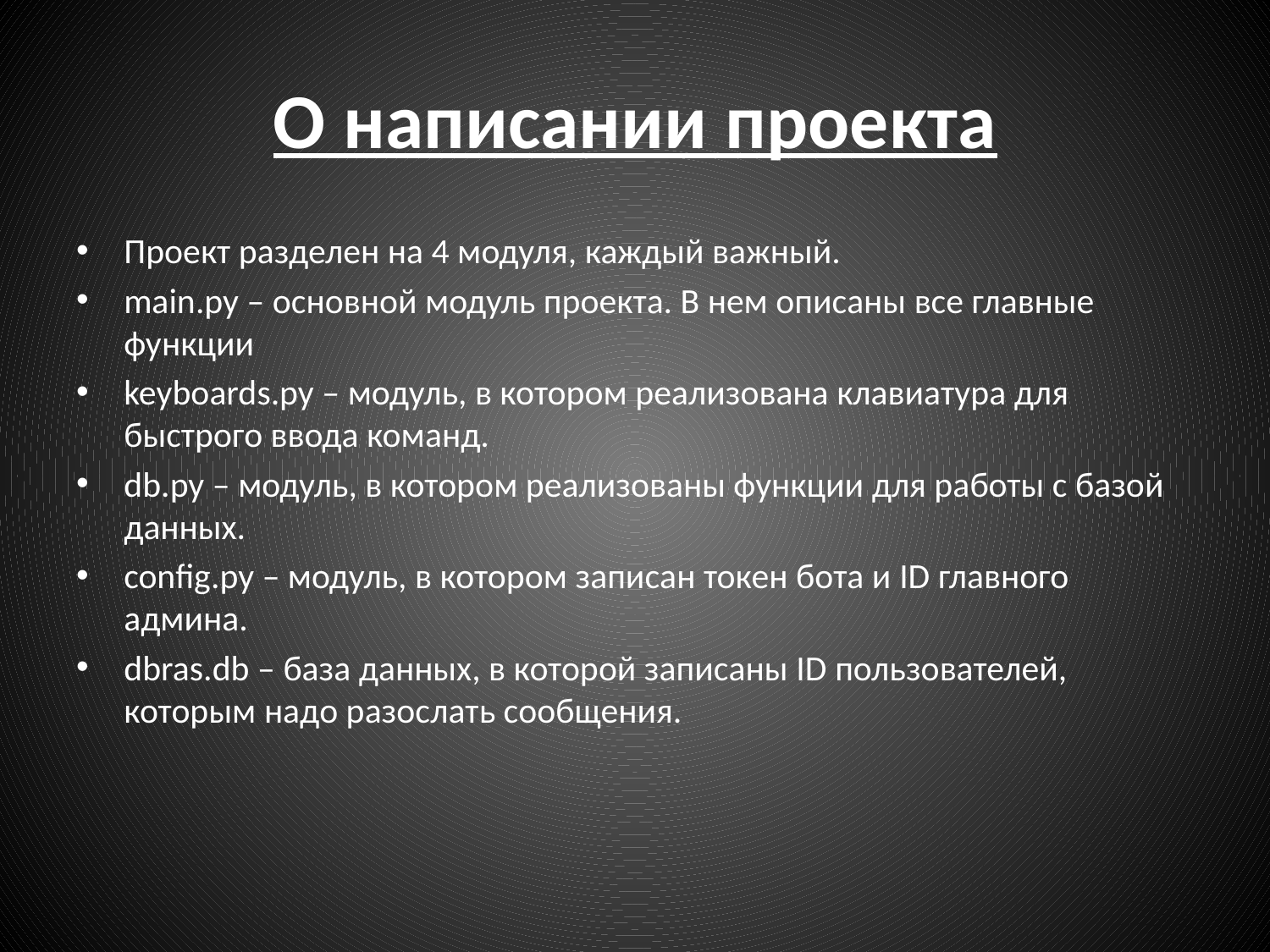

# О написании проекта
Проект разделен на 4 модуля, каждый важный.
main.py – основной модуль проекта. В нем описаны все главные функции
keyboards.py – модуль, в котором реализована клавиатура для быстрого ввода команд.
db.py – модуль, в котором реализованы функции для работы с базой данных.
config.py – модуль, в котором записан токен бота и ID главного админа.
dbras.db – база данных, в которой записаны ID пользователей, которым надо разослать сообщения.